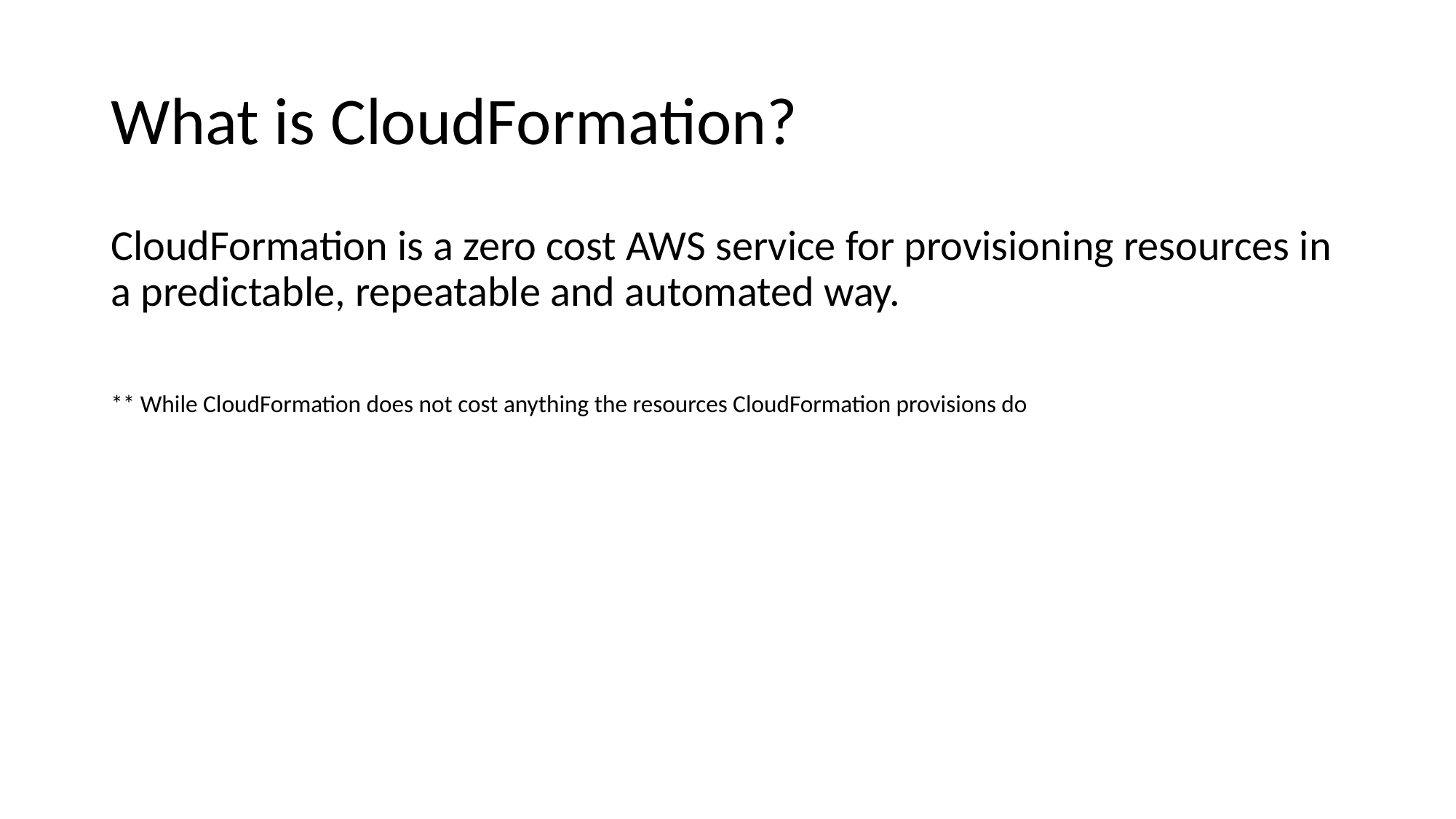

# What is CloudFormation?
CloudFormation is a zero cost AWS service for provisioning resources in a predictable, repeatable and automated way.

** While CloudFormation does not cost anything the resources CloudFormation provisions do